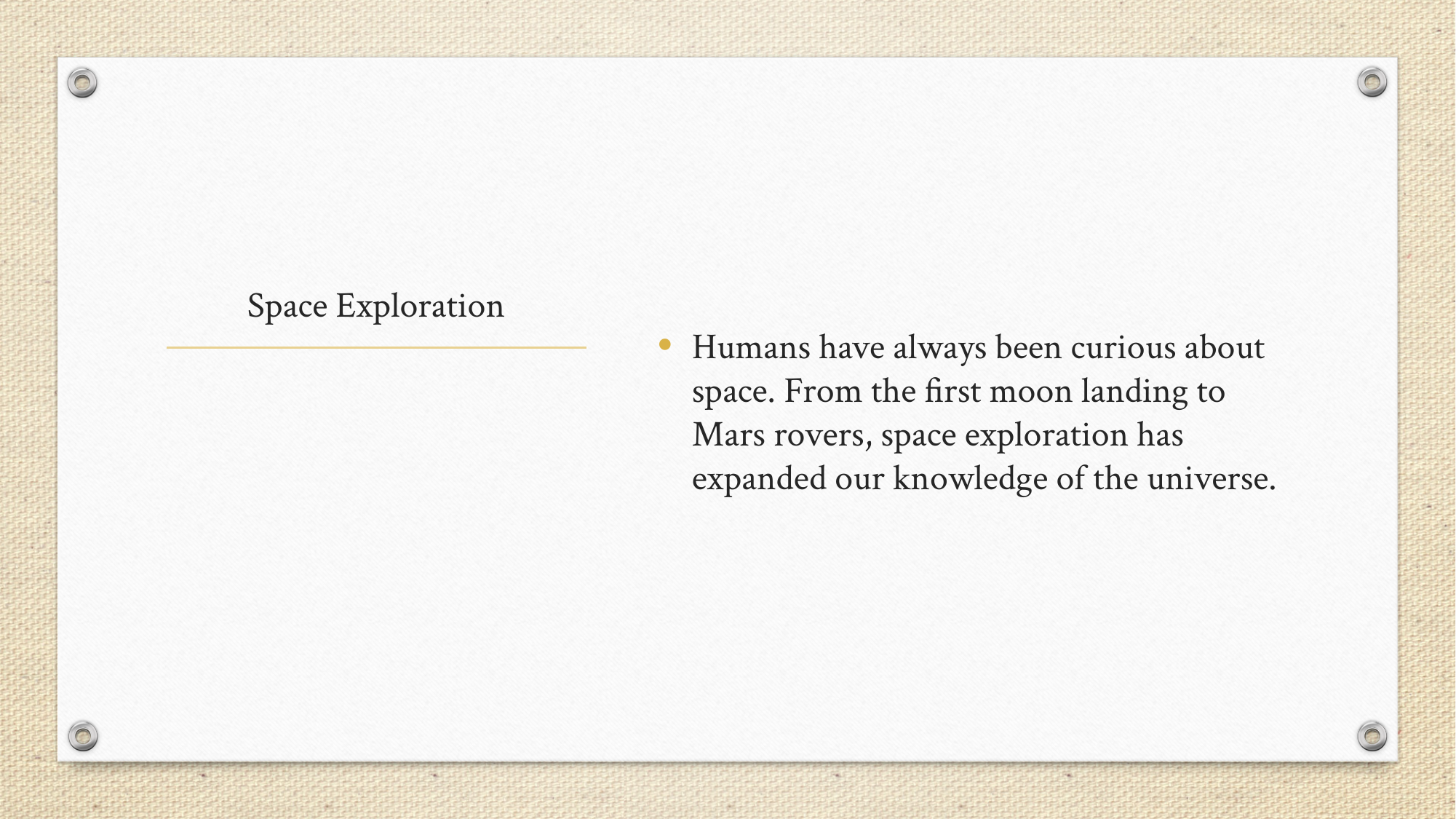

Humans have always been curious about space. From the first moon landing to Mars rovers, space exploration has expanded our knowledge of the universe.
# Space Exploration